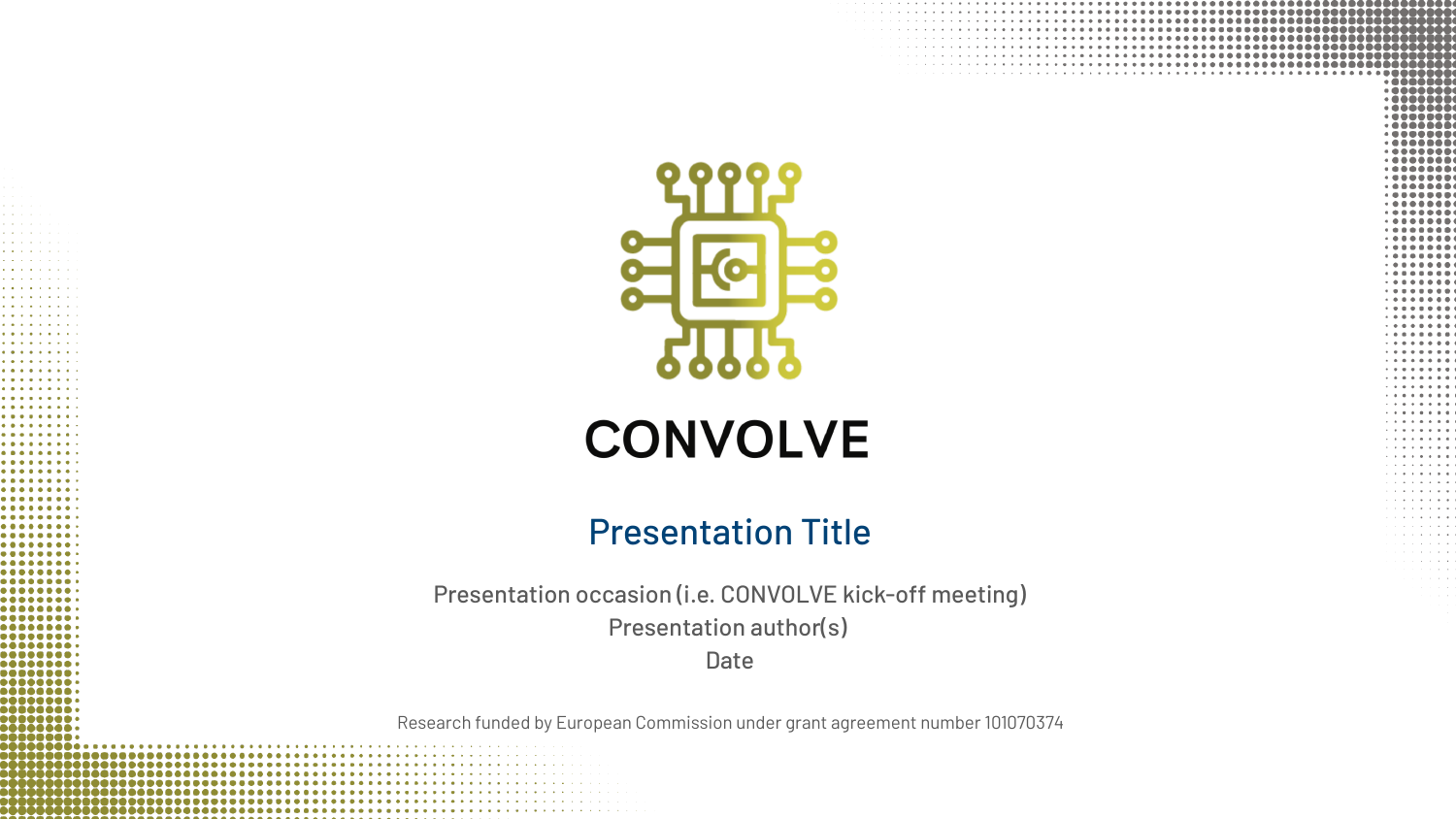

Presentation Title
Presentation occasion (i.e. CONVOLVE kick-off meeting)​
Presentation author(s) ​
Date

Research funded by European Commission under grant agreement number 101070374